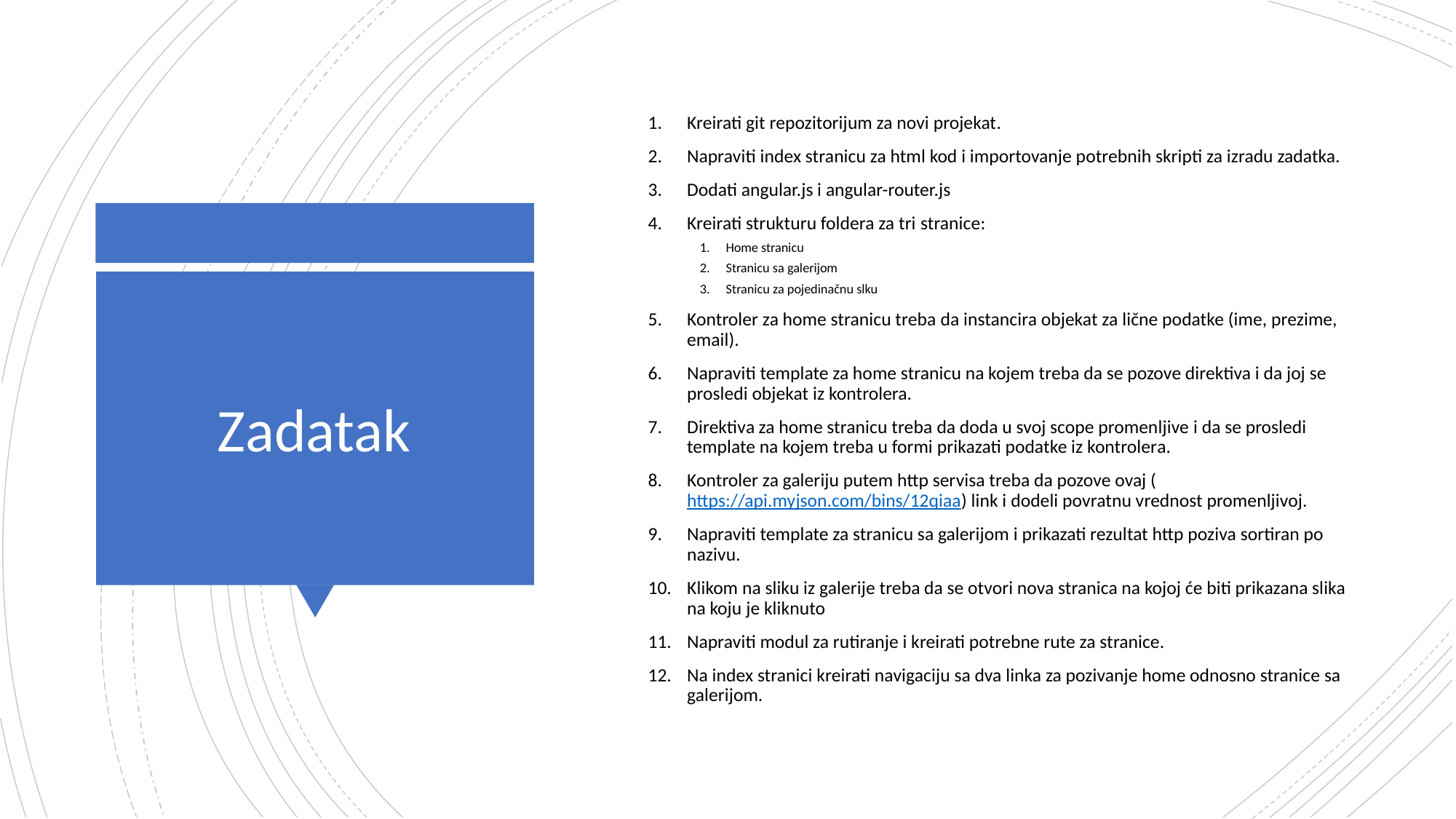

Kreirati git repozitorijum za novi projekat.
Napraviti index stranicu za html kod i importovanje potrebnih skripti za izradu zadatka.
Dodati angular.js i angular-router.js
Kreirati strukturu foldera za tri stranice:
Home stranicu
Stranicu sa galerijom
Stranicu za pojedinačnu slku
Kontroler za home stranicu treba da instancira objekat za lične podatke (ime, prezime, email).
Napraviti template za home stranicu na kojem treba da se pozove direktiva i da joj se prosledi objekat iz kontrolera.
Direktiva za home stranicu treba da doda u svoj scope promenljive i da se prosledi template na kojem treba u formi prikazati podatke iz kontrolera.
Kontroler za galeriju putem http servisa treba da pozove ovaj (https://api.myjson.com/bins/12qiaa) link i dodeli povratnu vrednost promenljivoj.
Napraviti template za stranicu sa galerijom i prikazati rezultat http poziva sortiran po nazivu.
Klikom na sliku iz galerije treba da se otvori nova stranica na kojoj će biti prikazana slika na koju je kliknuto
Napraviti modul za rutiranje i kreirati potrebne rute za stranice.
Na index stranici kreirati navigaciju sa dva linka za pozivanje home odnosno stranice sa galerijom.

# Zadatak